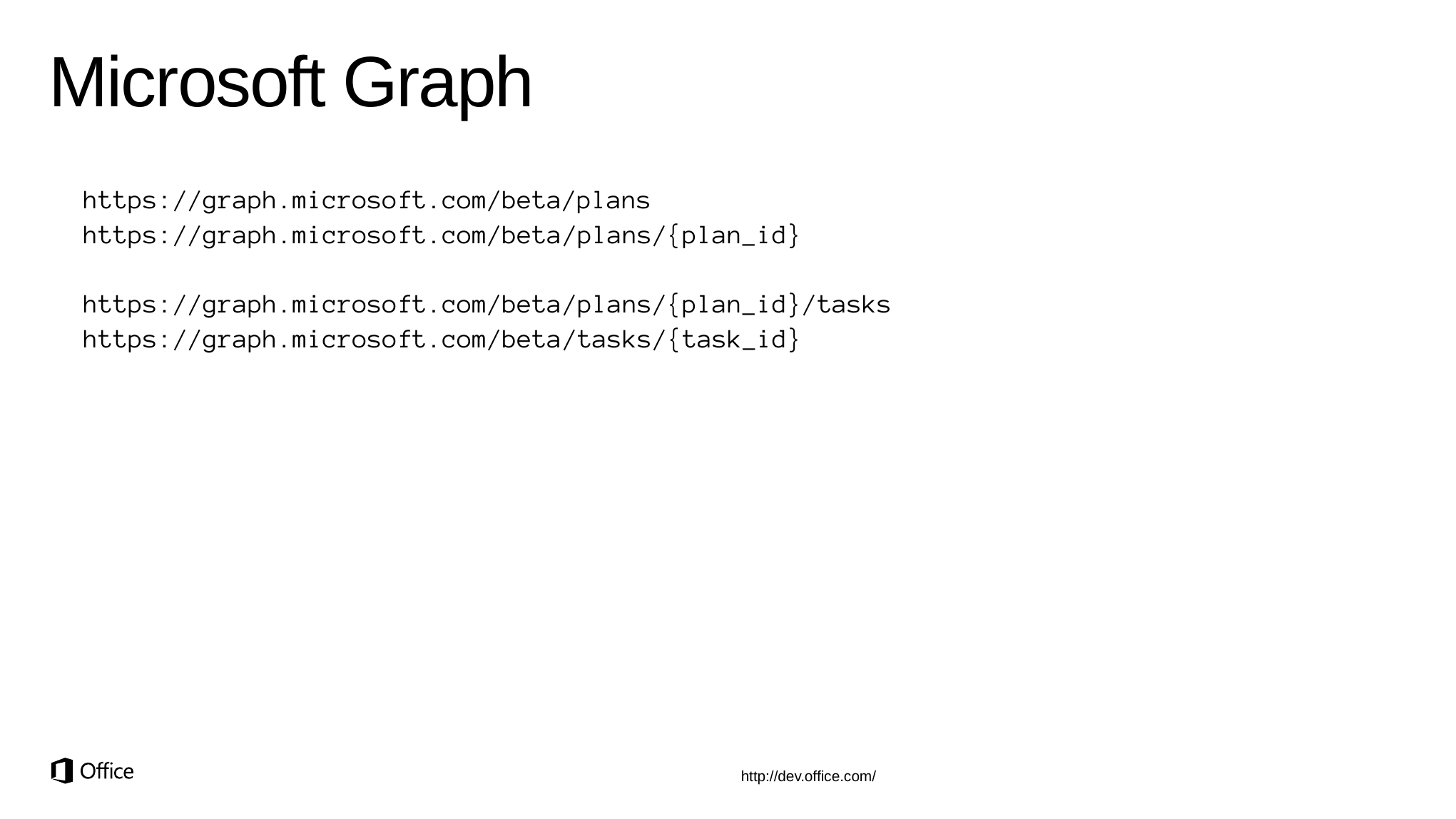

# Microsoft Graph
https://graph.microsoft.com/beta/plans
https://graph.microsoft.com/beta/plans/{plan_id}

https://graph.microsoft.com/beta/plans/{plan_id}/tasks
https://graph.microsoft.com/beta/tasks/{task_id}